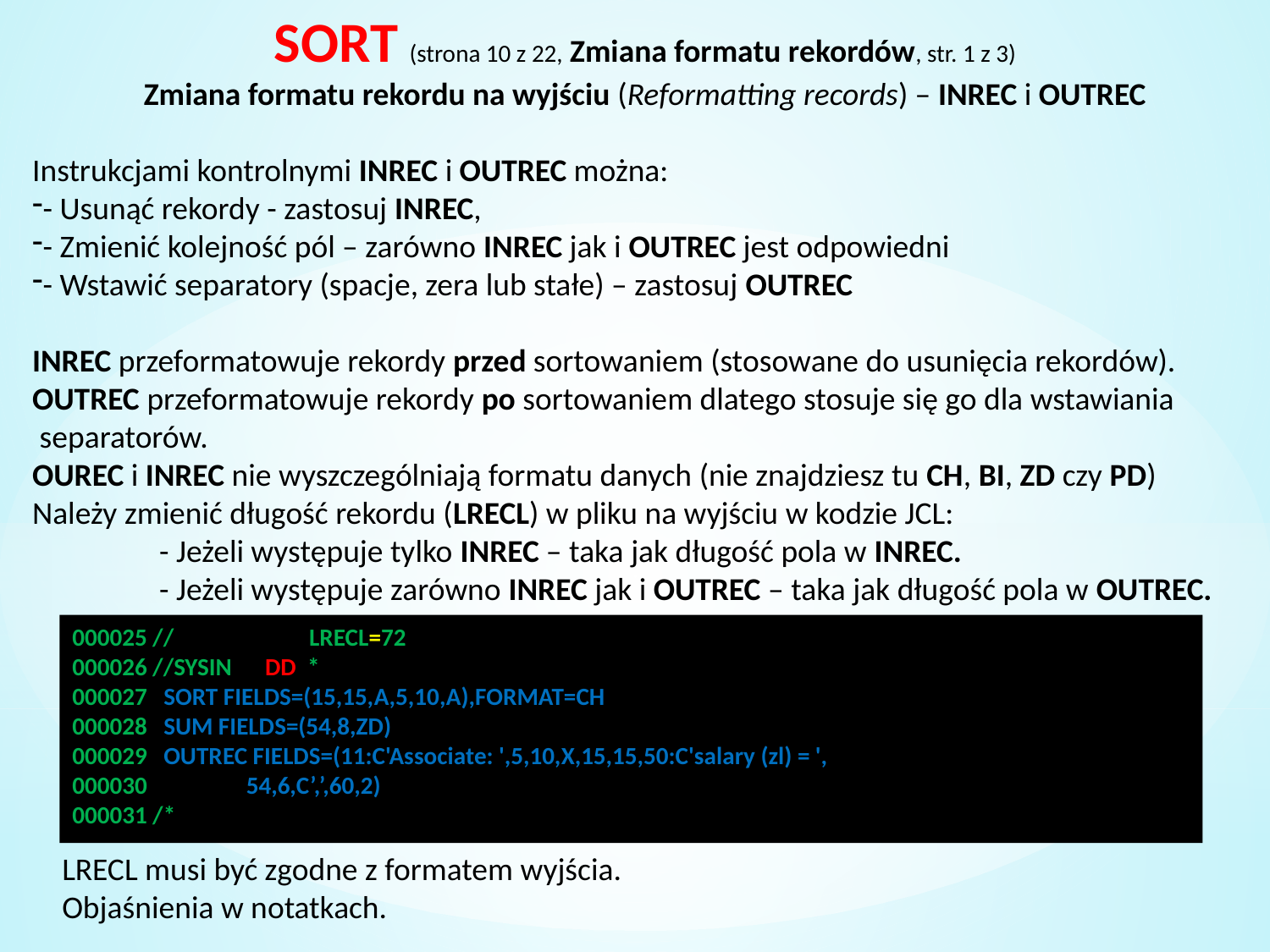

SORT (strona 10 z 22, Zmiana formatu rekordów, str. 1 z 3)
Zmiana formatu rekordu na wyjściu (Reformatting records) – INREC i OUTREC

Instrukcjami kontrolnymi INREC i OUTREC można:
- Usunąć rekordy - zastosuj INREC,
- Zmienić kolejność pól – zarówno INREC jak i OUTREC jest odpowiedni
- Wstawić separatory (spacje, zera lub stałe) – zastosuj OUTREC

INREC przeformatowuje rekordy przed sortowaniem (stosowane do usunięcia rekordów).
OUTREC przeformatowuje rekordy po sortowaniem dlatego stosuje się go dla wstawiania
 separatorów.
OUREC i INREC nie wyszczególniają formatu danych (nie znajdziesz tu CH, BI, ZD czy PD)
Należy zmienić długość rekordu (LRECL) w pliku na wyjściu w kodzie JCL:
	- Jeżeli występuje tylko INREC – taka jak długość pola w INREC.
	- Jeżeli występuje zarówno INREC jak i OUTREC – taka jak długość pola w OUTREC.
# 000025 //	                    LRECL=72 000026 //SYSIN      DD  * 000027   SORT FIELDS=(15,15,A,5,10,A),FORMAT=CH 000028   SUM FIELDS=(54,8,ZD) 000029   OUTREC FIELDS=(11:C'Associate: ',5,10,X,15,15,50:C'salary (zl) = ', 000030                  54,6,C’,’,60,2) 000031 /*
LRECL musi być zgodne z formatem wyjścia.
Objaśnienia w notatkach.